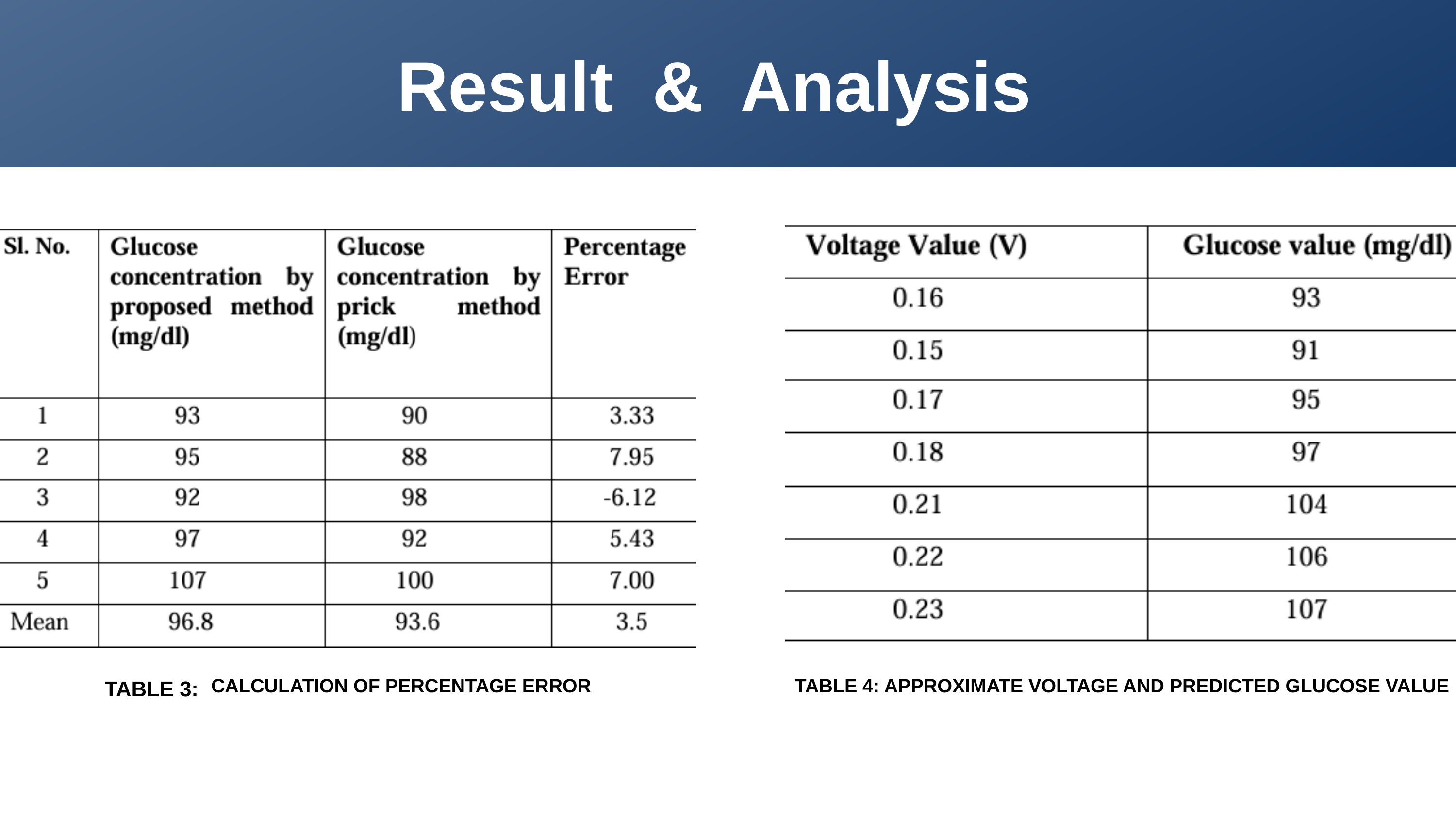

Result  &  Analysis

TABLE 4: APPROXIMATE VOLTAGE AND PREDICTED GLUCOSE VALUE
CALCULATION OF PERCENTAGE ERROR
TABLE 3: